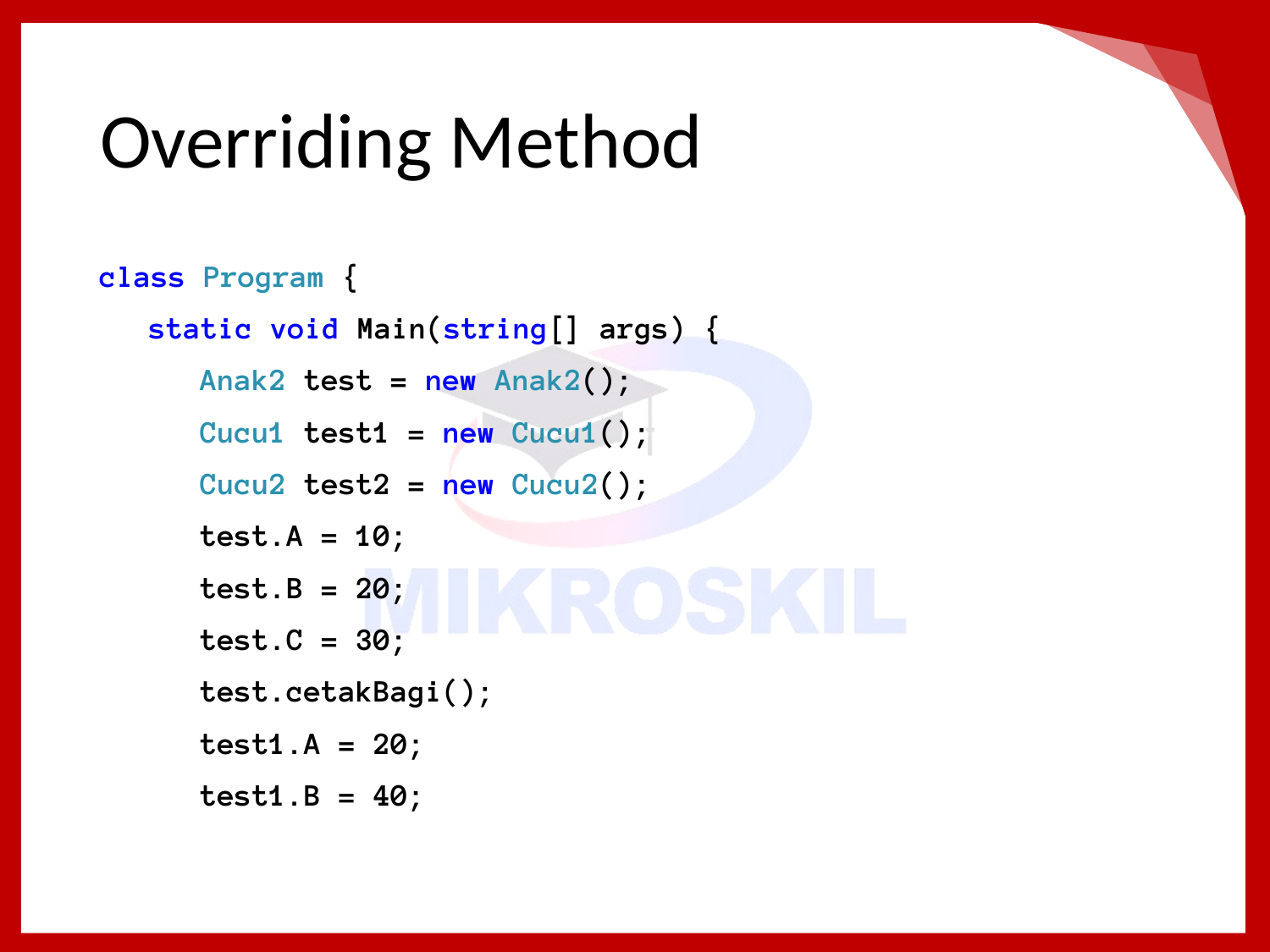

# Overriding Method
class Program {
static void Main(string[] args) {
Anak2 test = new Anak2();
Cucu1 test1 = new Cucu1();
Cucu2 test2 = new Cucu2();
test.A = 10;
test.B = 20;
test.C = 30;
test.cetakBagi();
test1.A = 20;
test1.B = 40;